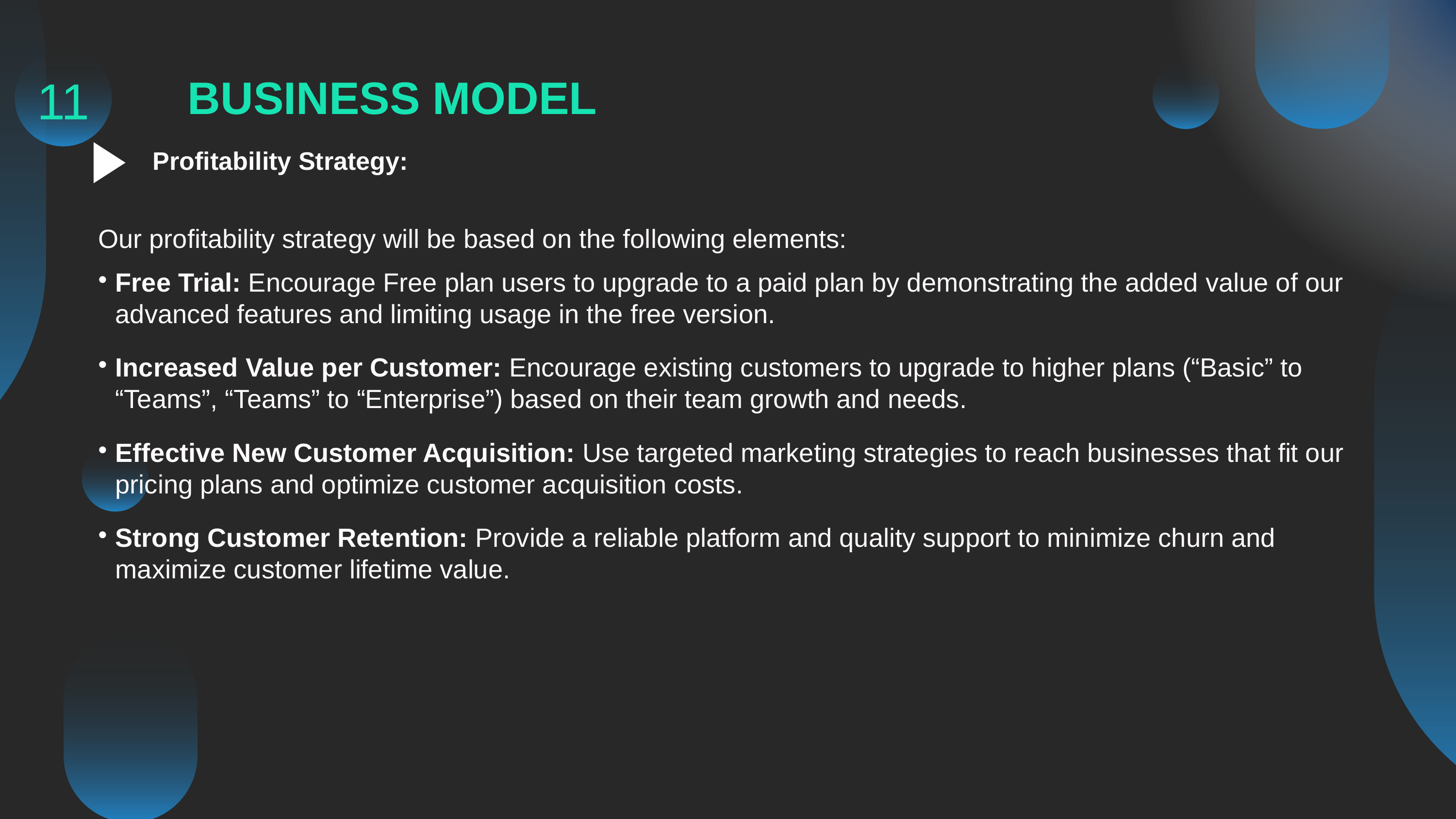

11

BUSINESS MODEL
Profitability Strategy:

Our profitability strategy will be based on the following elements:
Free Trial: Encourage Free plan users to upgrade to a paid plan by demonstrating the added value of our advanced features and limiting usage in the free version.
Increased Value per Customer: Encourage existing customers to upgrade to higher plans (“Basic” to “Teams”, “Teams” to “Enterprise”) based on their team growth and needs.
Effective New Customer Acquisition: Use targeted marketing strategies to reach businesses that fit our pricing plans and optimize customer acquisition costs.
Strong Customer Retention: Provide a reliable platform and quality support to minimize churn and maximize customer lifetime value.